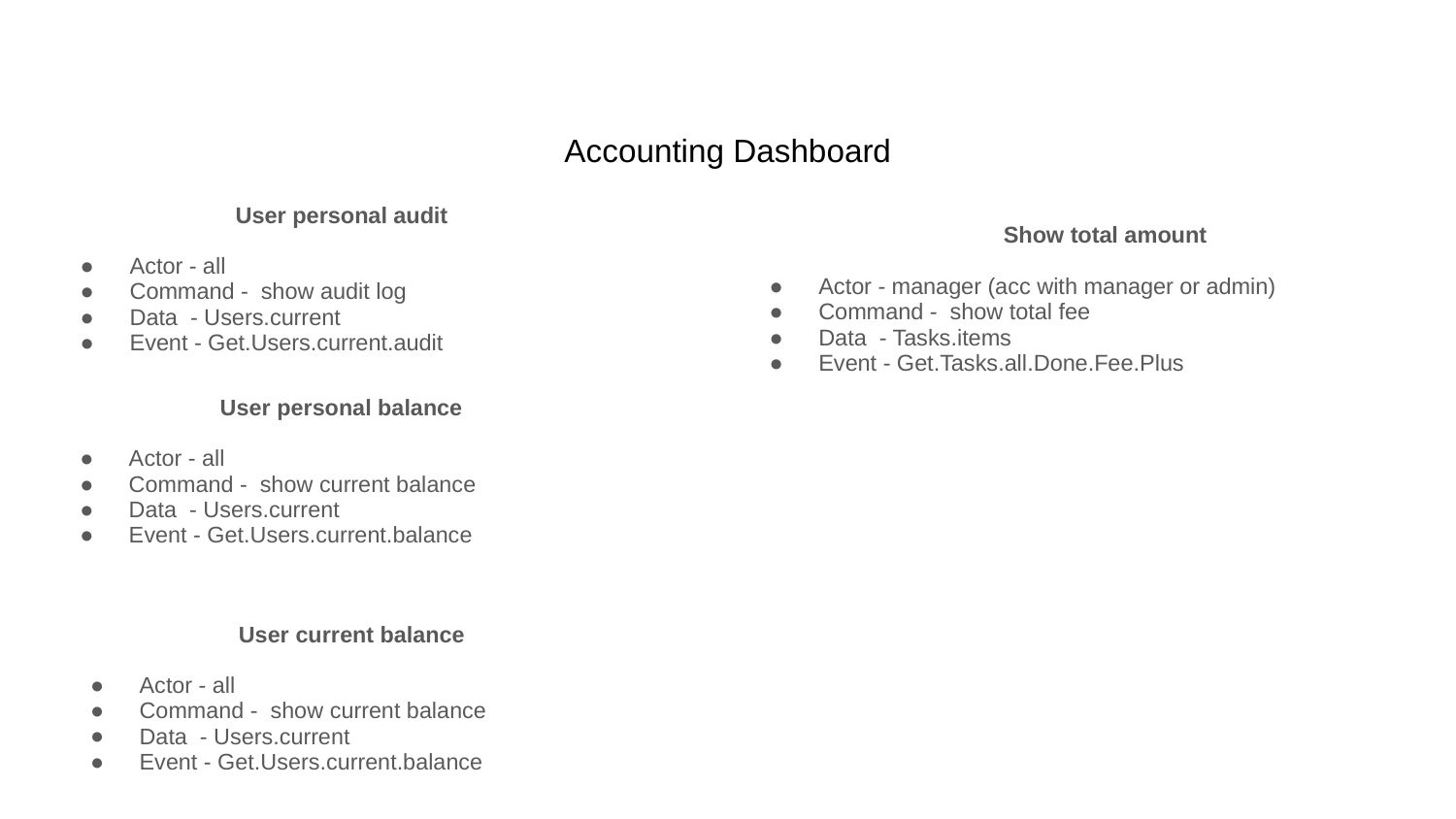

# Accounting Dashboard
User personal audit

Actor - all
Command -  show audit log
Data  - Users.current
Event - Get.Users.current.audit

Show total amount

Actor - manager (acc with manager or admin)
Command -  show total fee
Data  - Tasks.items
Event - Get.Tasks.all.Done.Fee.Plus

User personal balance

Actor - all
Command -  show current balance
Data  - Users.current
Event - Get.Users.current.balance

User current balance

Actor - all
Command -  show current balance
Data  - Users.current
Event - Get.Users.current.balance